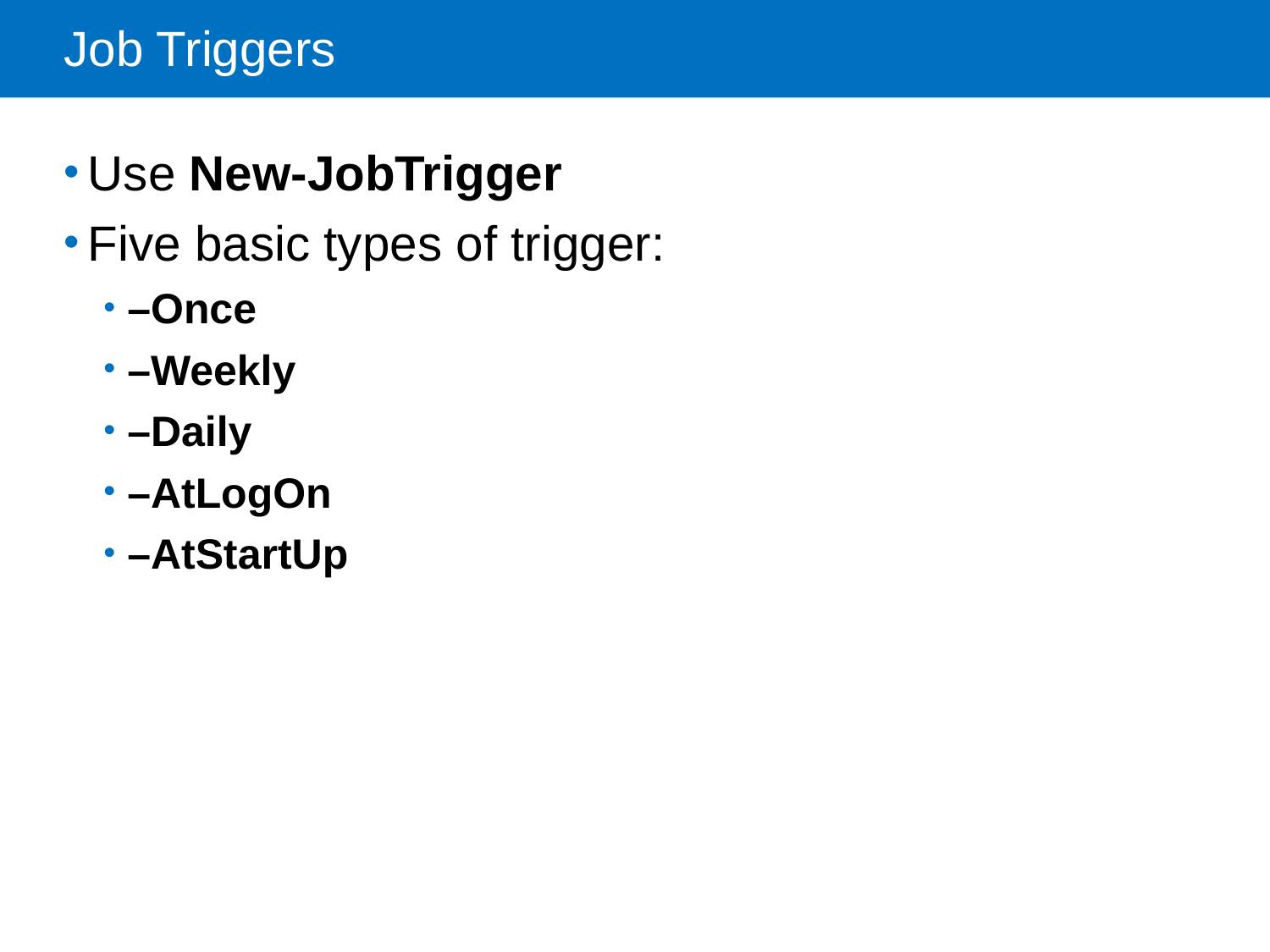

# Job Triggers
Use New-JobTrigger
Five basic types of trigger:
–Once
–Weekly
–Daily
–AtLogOn
–AtStartUp